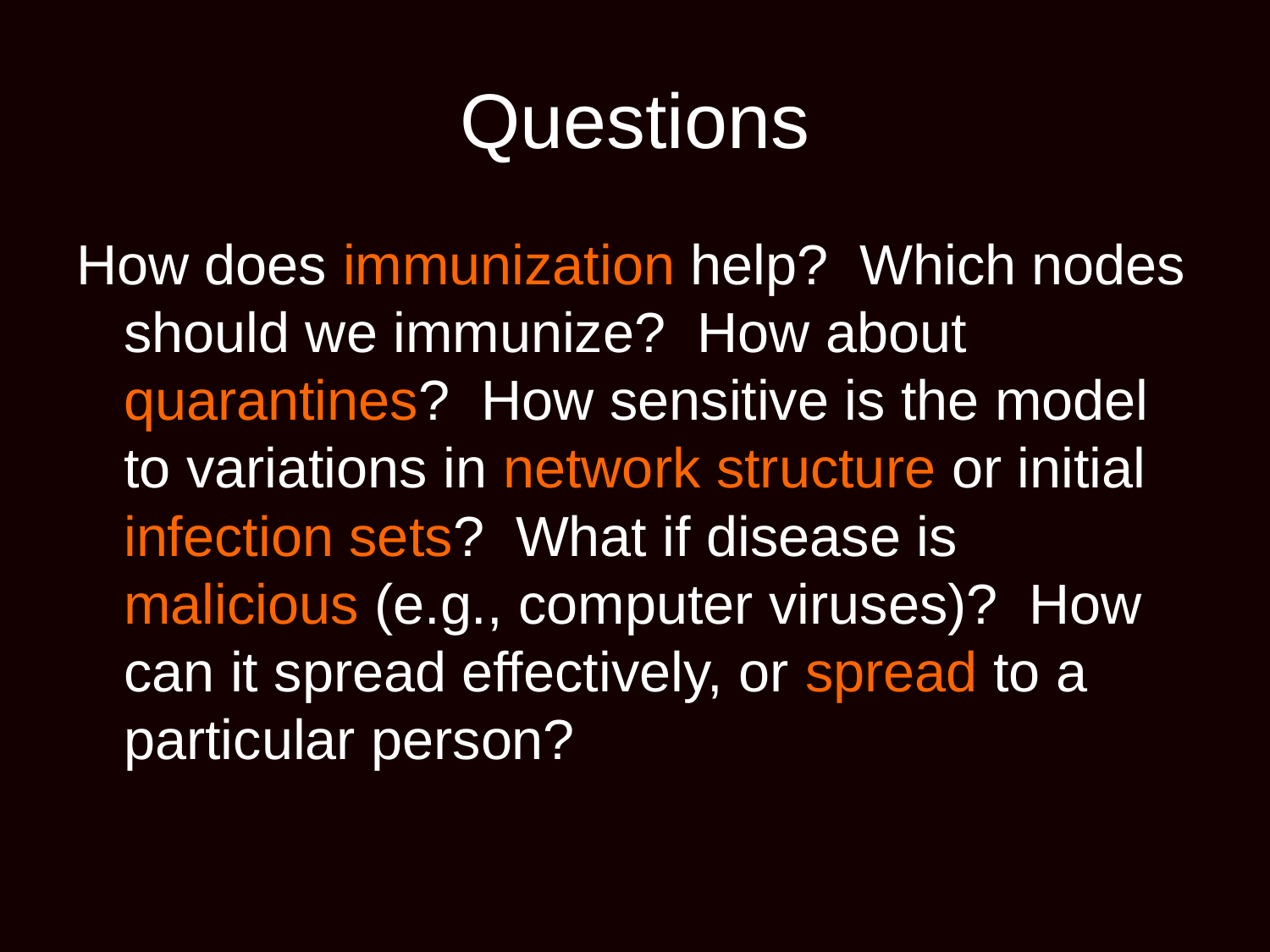

# Questions
How does immunization help?  Which nodes should we immunize?  How about quarantines?  How sensitive is the model to variations in network structure or initial infection sets?  What if disease is malicious (e.g., computer viruses)?  How can it spread effectively, or spread to a particular person?